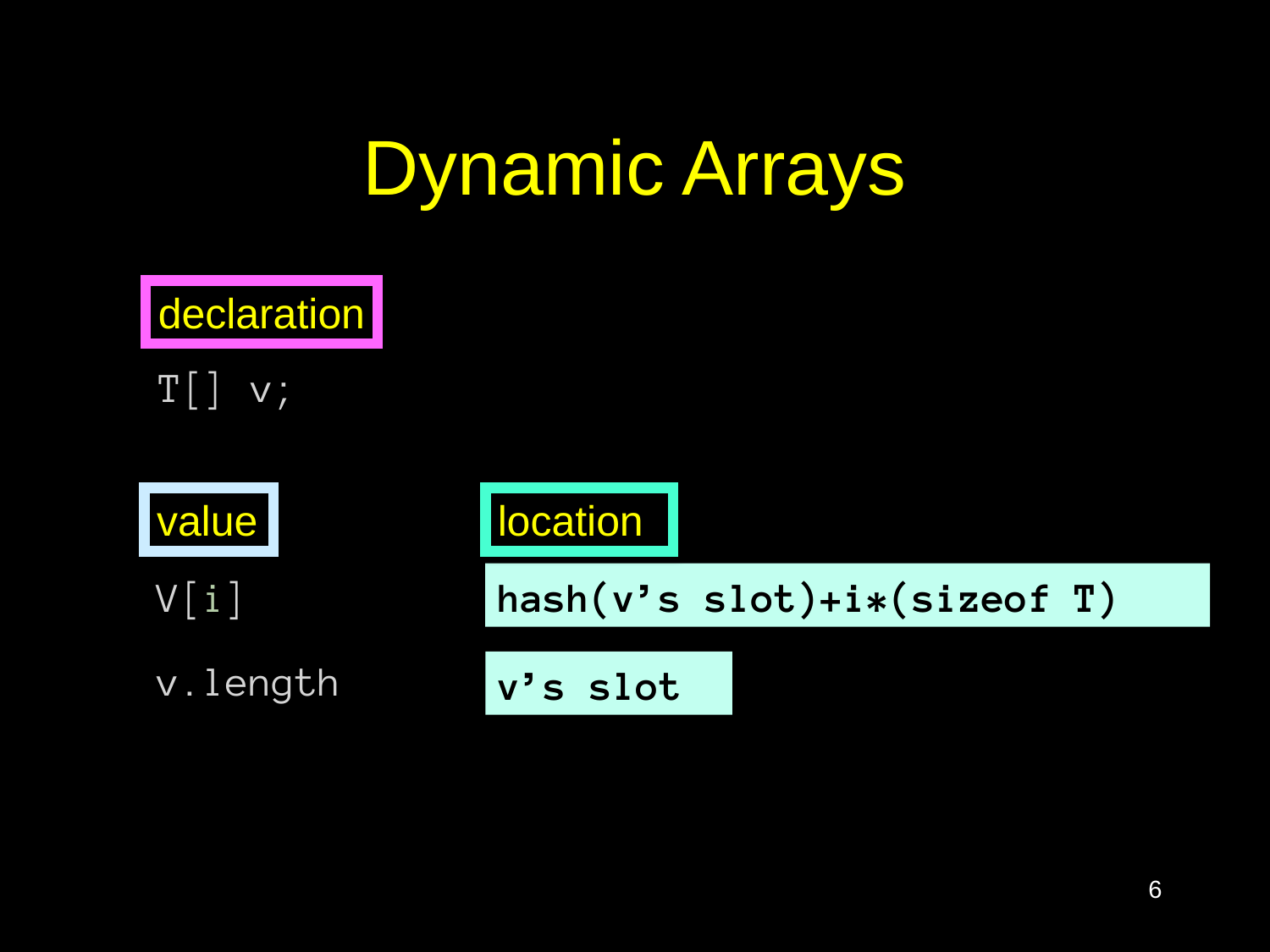

# Dynamic Arrays
declaration
T[] v;
value
location
V[i]
hash(v’s slot)+i*(sizeof T)
v.length
v’s slot
6